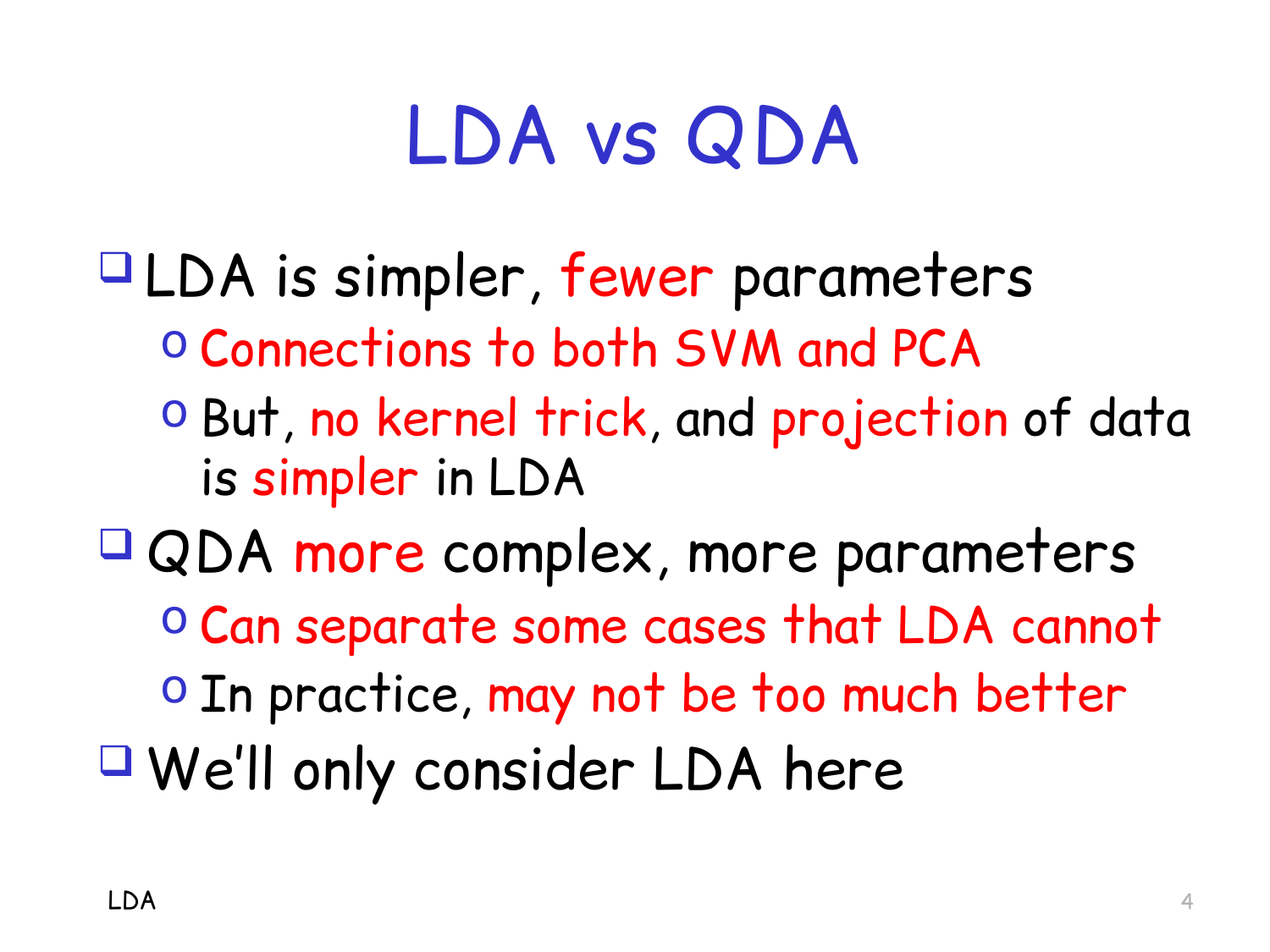

# LDA vs QDA
LDA is simpler, fewer parameters
Connections to both SVM and PCA
But, no kernel trick, and projection of data is simpler in LDA
QDA more complex, more parameters
Can separate some cases that LDA cannot
In practice, may not be too much better
We’ll only consider LDA here
LDA
4